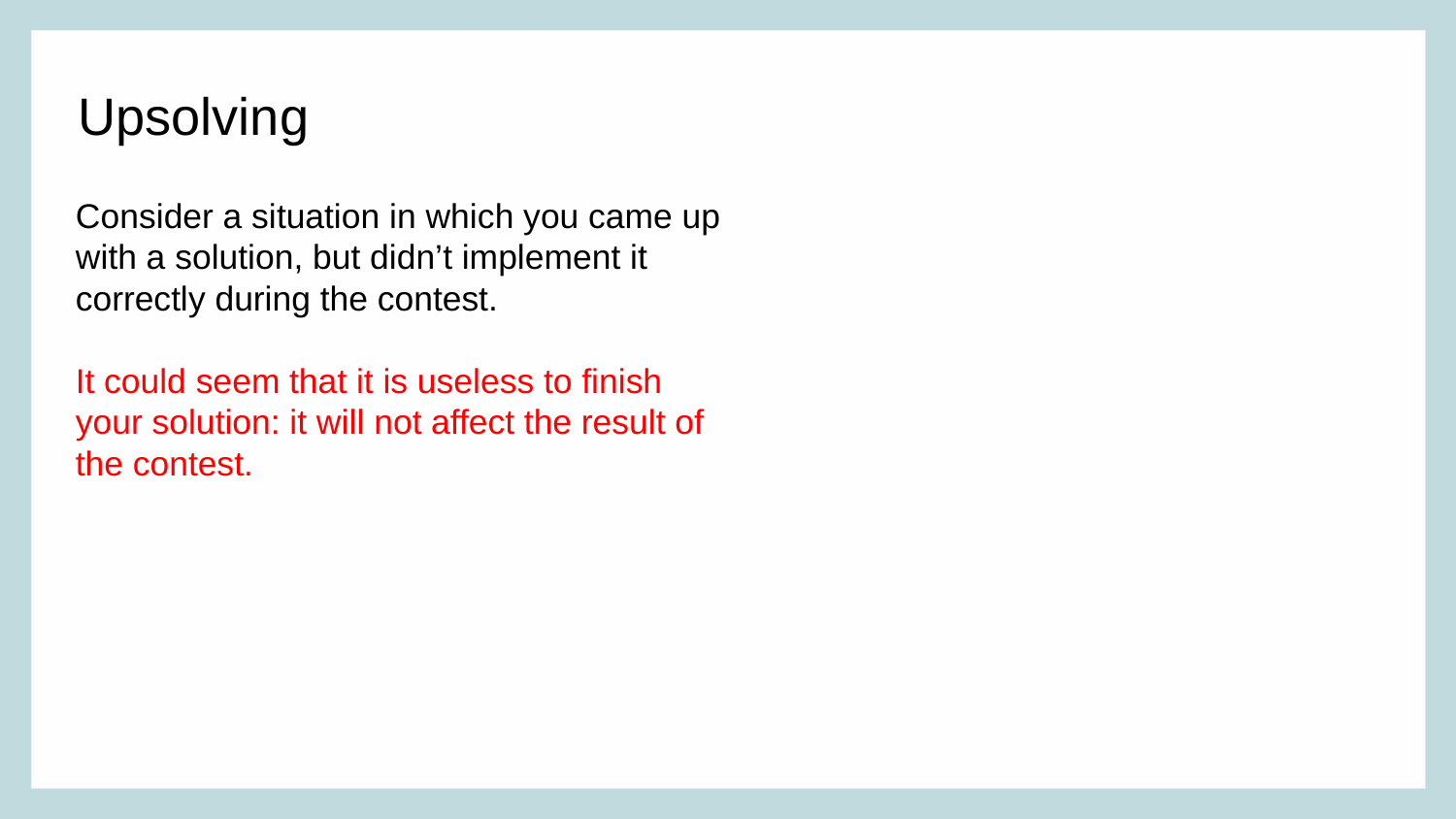

Upsolving
Consider a situation in which you came up with a solution, but didn’t implement it correctly during the contest.

It could seem that it is useless to finish your solution: it will not affect the result of the contest.